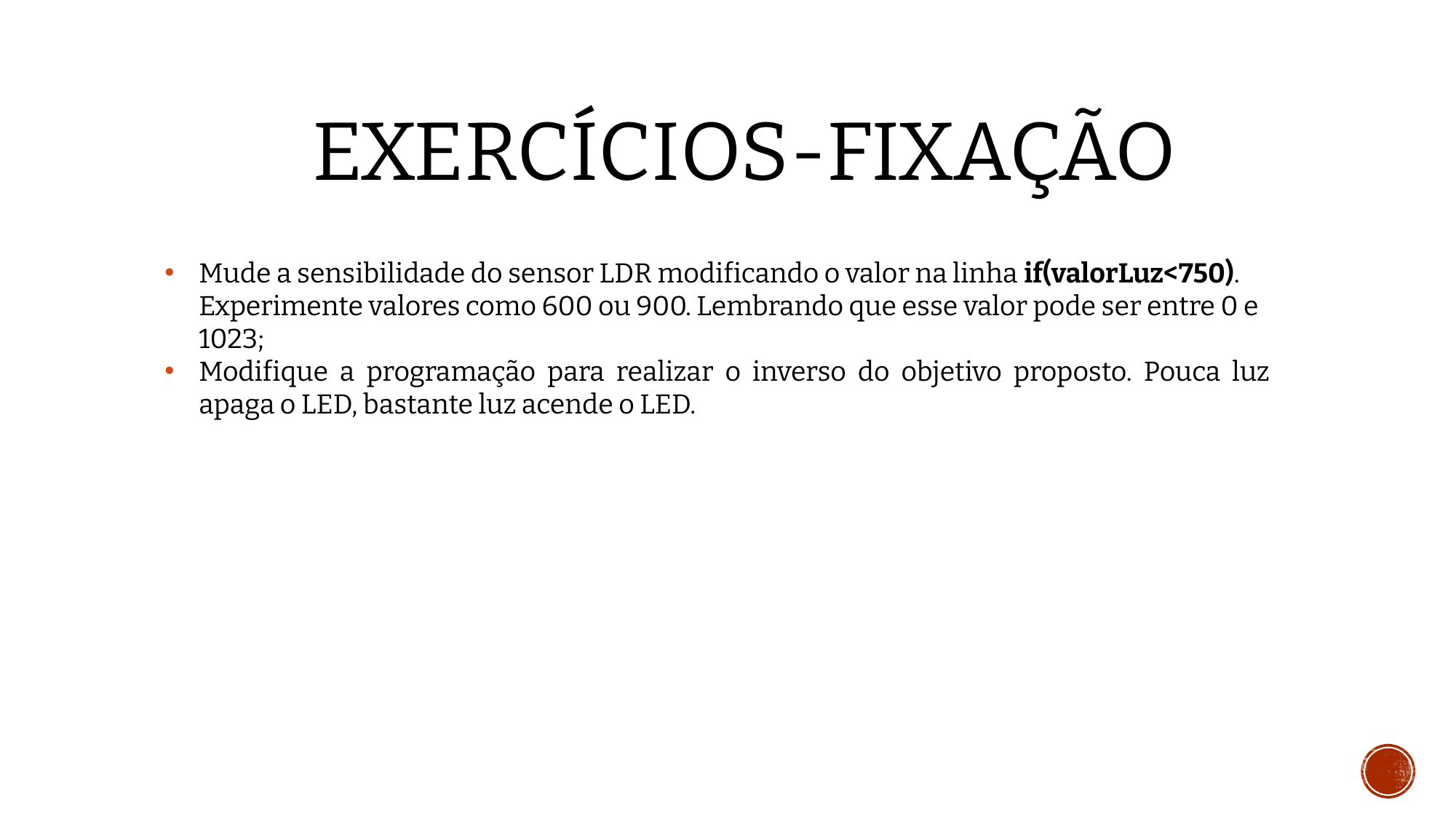

# Exercícios-fixação
Mude a sensibilidade do sensor LDR modificando o valor na linha if(valorLuz<750). Experimente valores como 600 ou 900. Lembrando que esse valor pode ser entre 0 e 1023;
Modifique a programação para realizar o inverso do objetivo proposto. Pouca luz apaga o LED, bastante luz acende o LED.